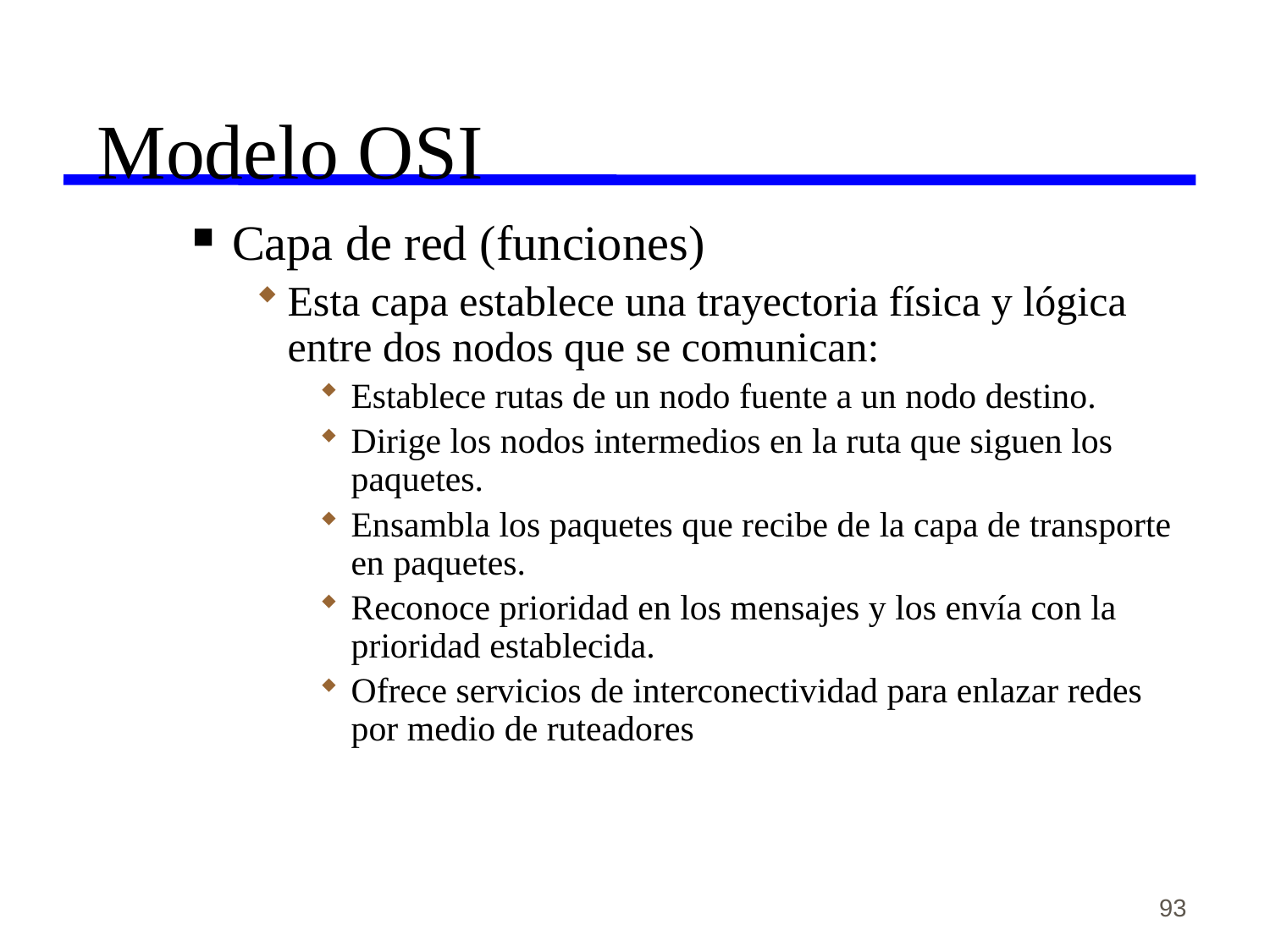

Modelo OSI
Capa de red (funciones)
Esta capa establece una trayectoria física y lógica entre dos nodos que se comunican:
Establece rutas de un nodo fuente a un nodo destino.
Dirige los nodos intermedios en la ruta que siguen los paquetes.
Ensambla los paquetes que recibe de la capa de transporte en paquetes.
Reconoce prioridad en los mensajes y los envía con la prioridad establecida.
Ofrece servicios de interconectividad para enlazar redes por medio de ruteadores
93